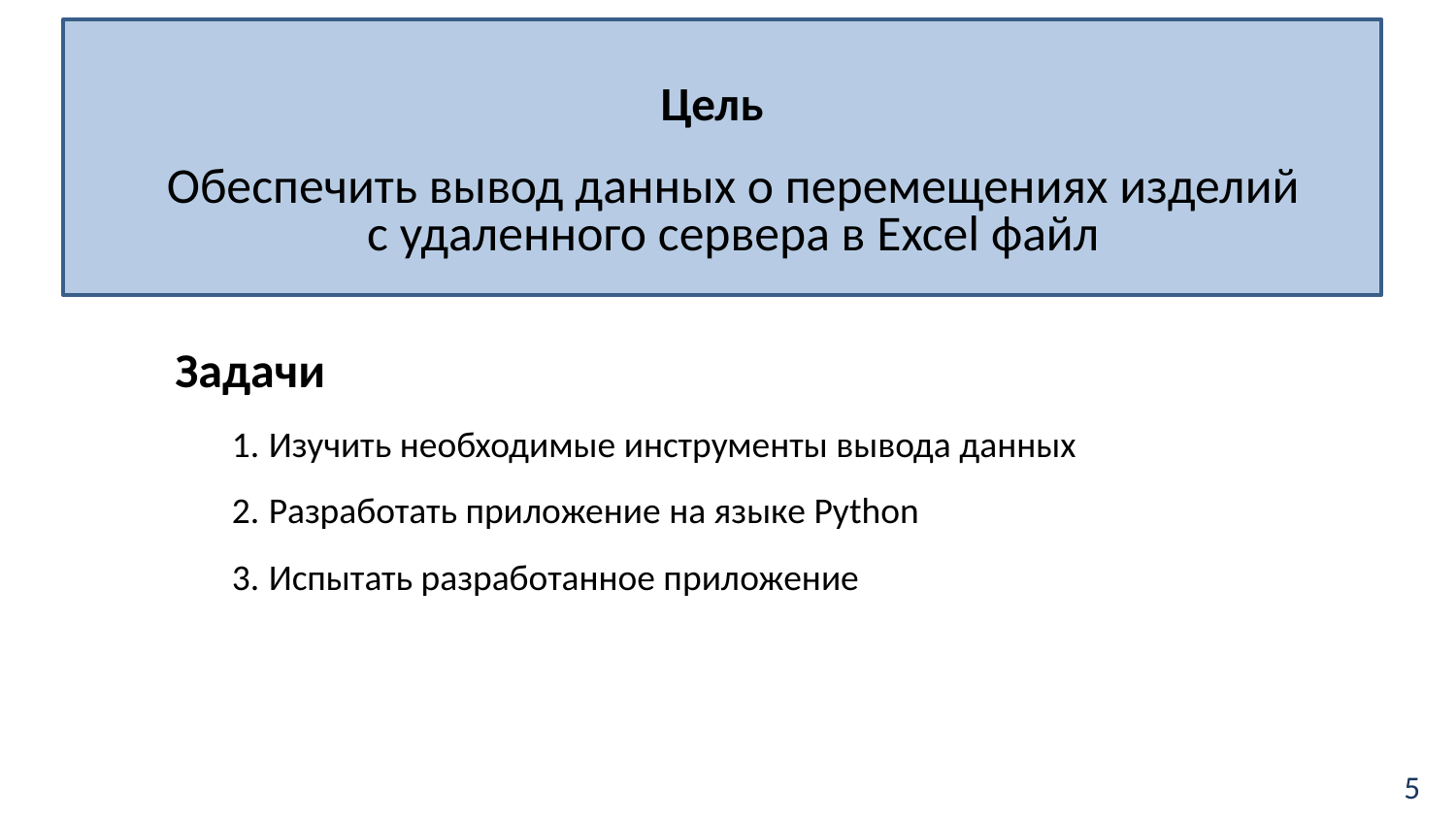

# Цель
Обеспечить вывод данных о перемещениях изделий
с удаленного сервера в Excel файл
Задачи
 Изучить необходимые инструменты вывода данных
 Разработать приложение на языке Python
 Испытать разработанное приложение
5